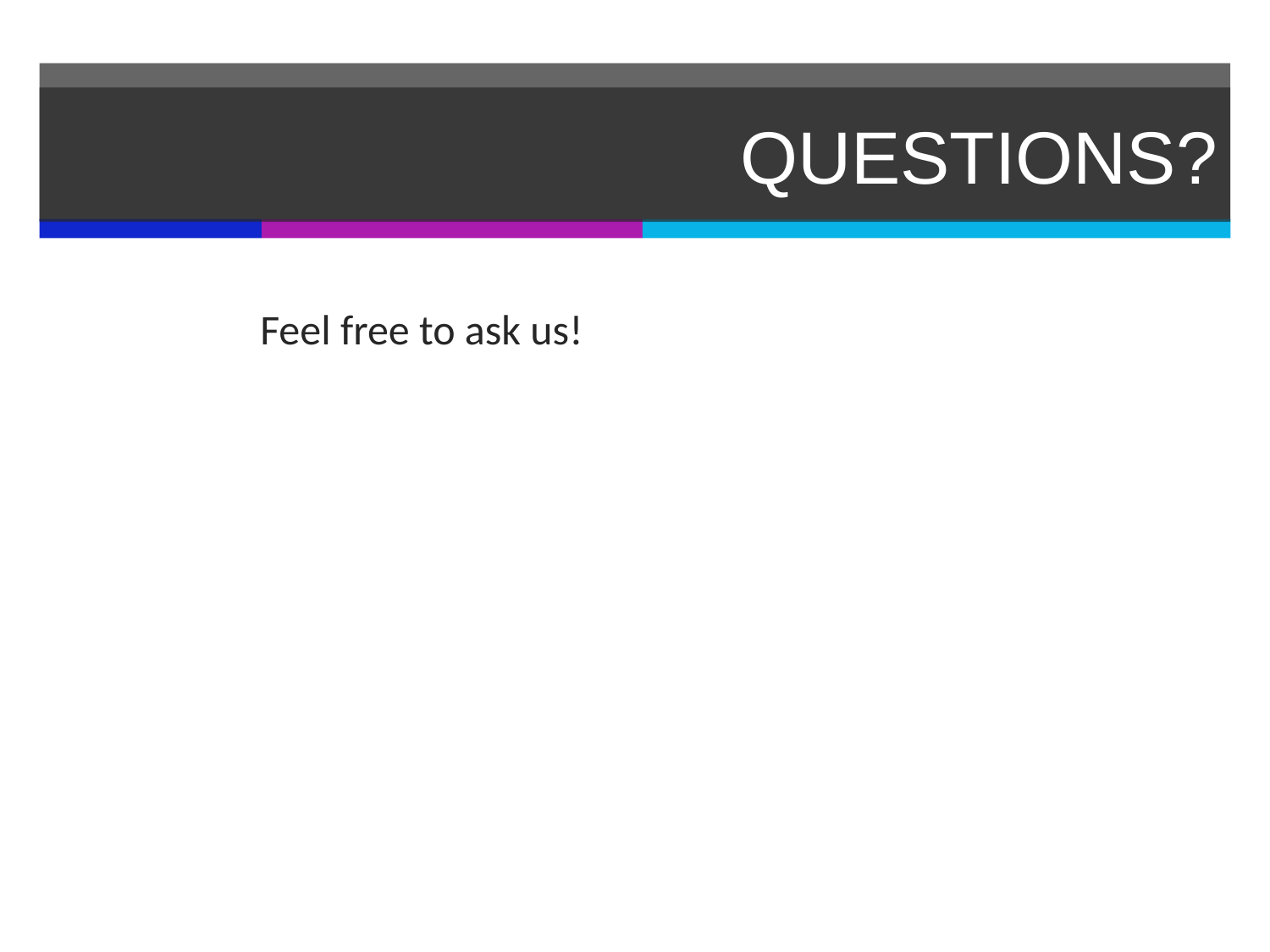

# QUESTIONS?
Feel free to ask us!